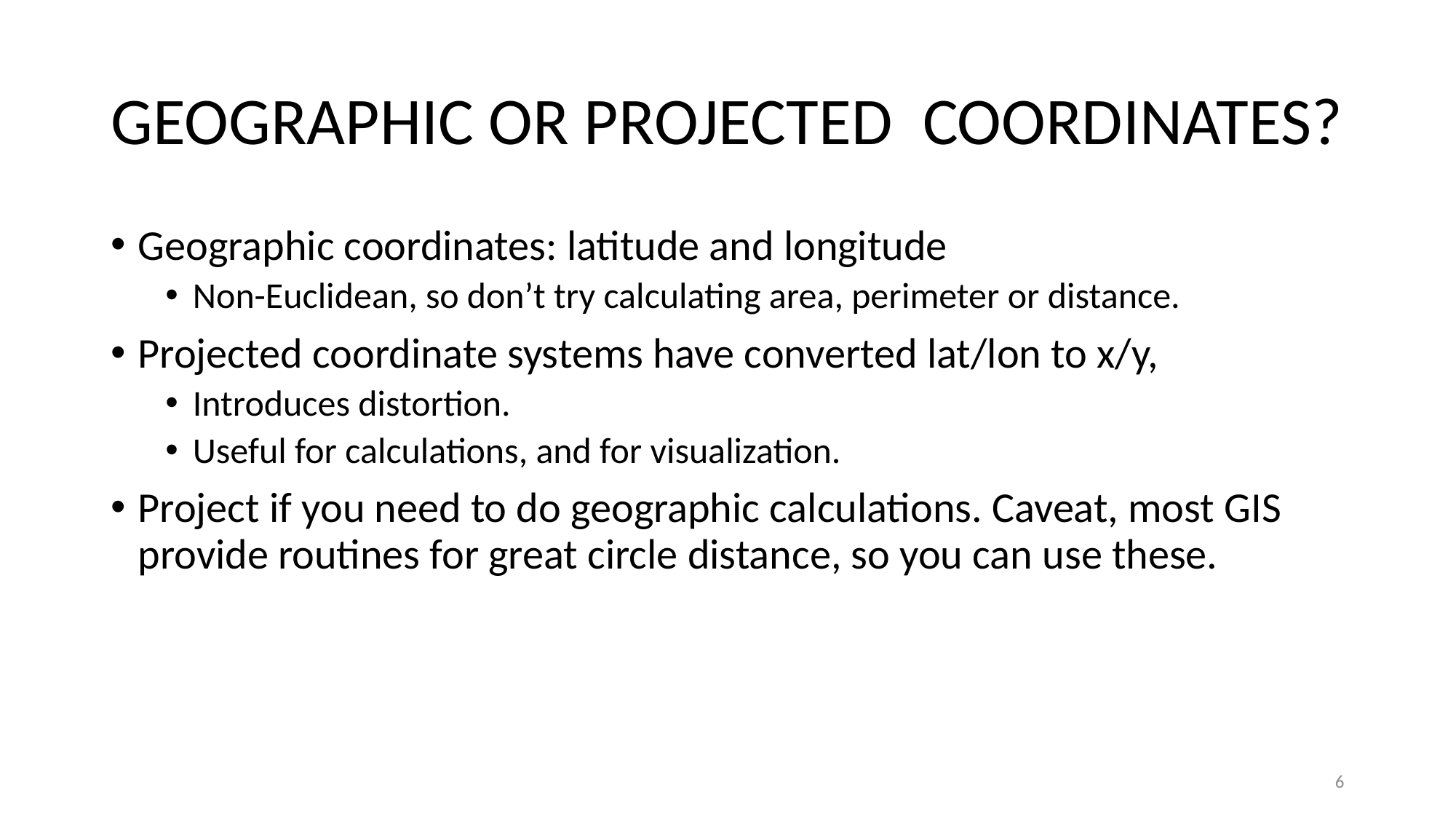

# GEOGRAPHIC OR PROJECTED  COORDINATES?
Geographic coordinates: latitude and longitude
Non-Euclidean, so don’t try calculating area, perimeter or distance.
Projected coordinate systems have converted lat/lon to x/y,
Introduces distortion.
Useful for calculations, and for visualization.
Project if you need to do geographic calculations. Caveat, most GIS  provide routines for great circle distance, so you can use these.

6